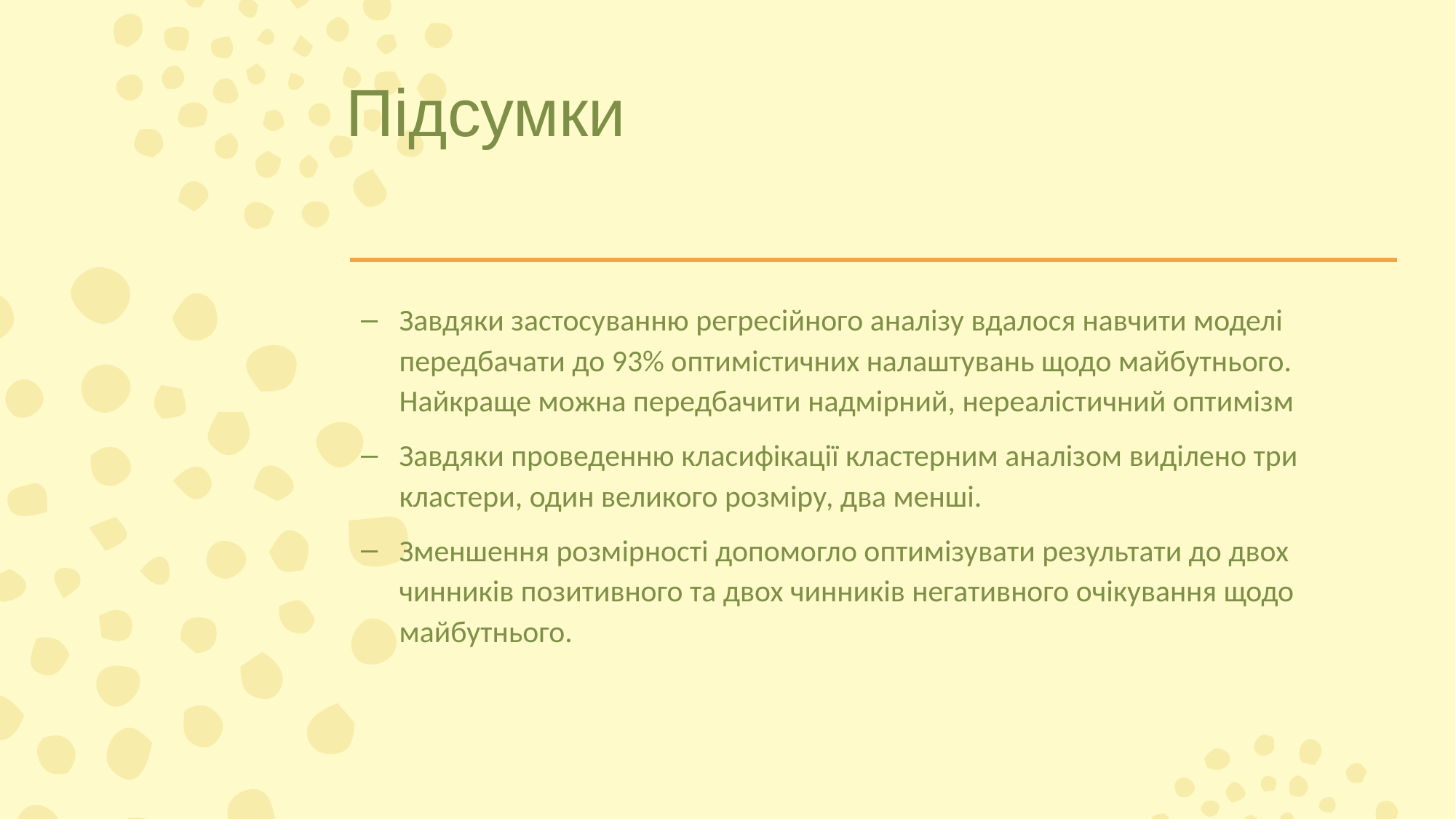

# Підсумки
Завдяки застосуванню регресійного аналізу вдалося навчити моделі передбачати до 93% оптимістичних налаштувань щодо майбутнього. Найкраще можна передбачити надмірний, нереалістичний оптимізм
Завдяки проведенню класифікації кластерним аналізом виділено три кластери, один великого розміру, два менші.
Зменшення розмірності допомогло оптимізувати результати до двох чинників позитивного та двох чинників негативного очікування щодо майбутнього.